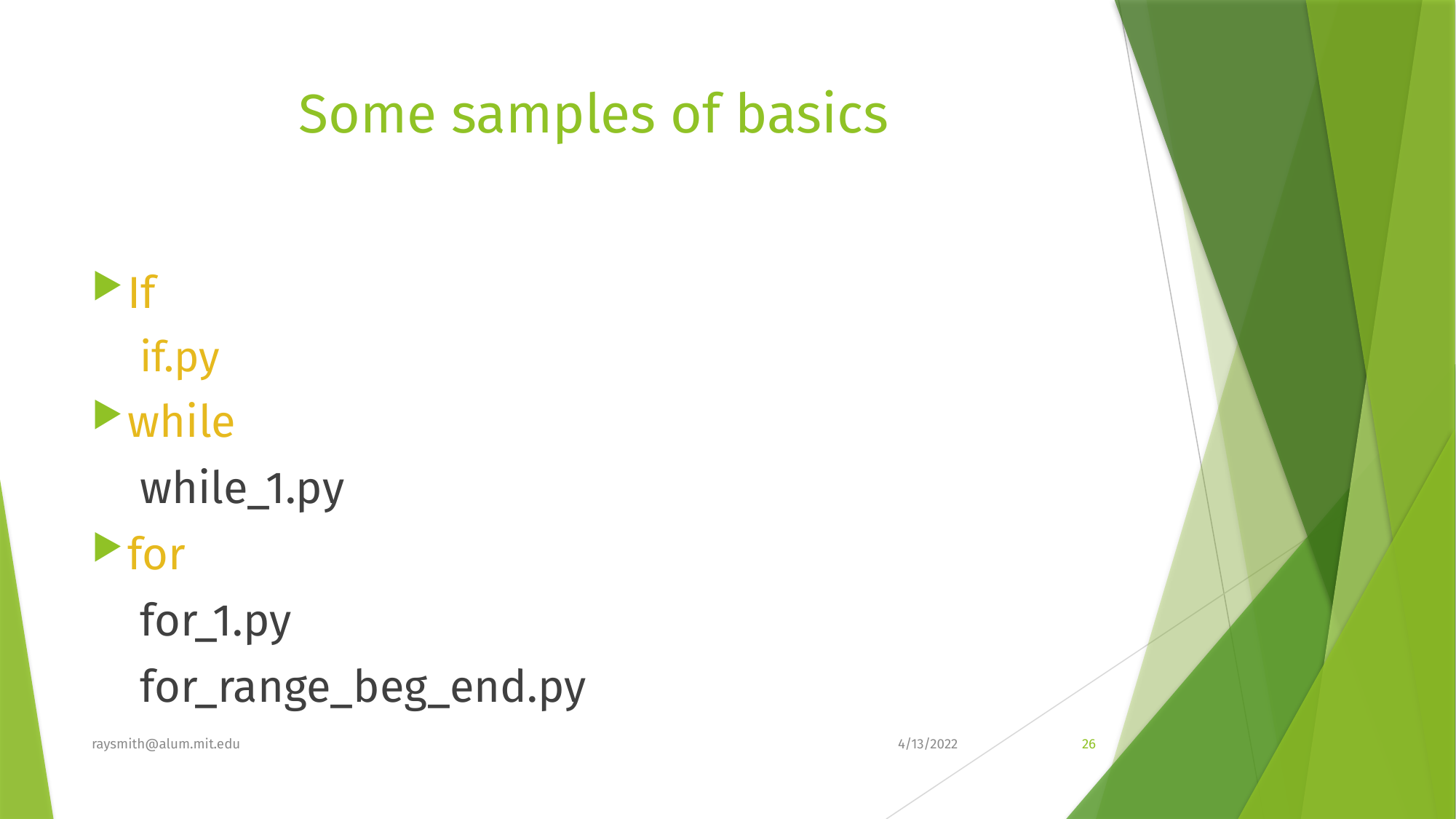

# Some samples of basics
If
if.py
while
while_1.py
for
for_1.py
for_range_beg_end.py
raysmith@alum.mit.edu
4/13/2022
26